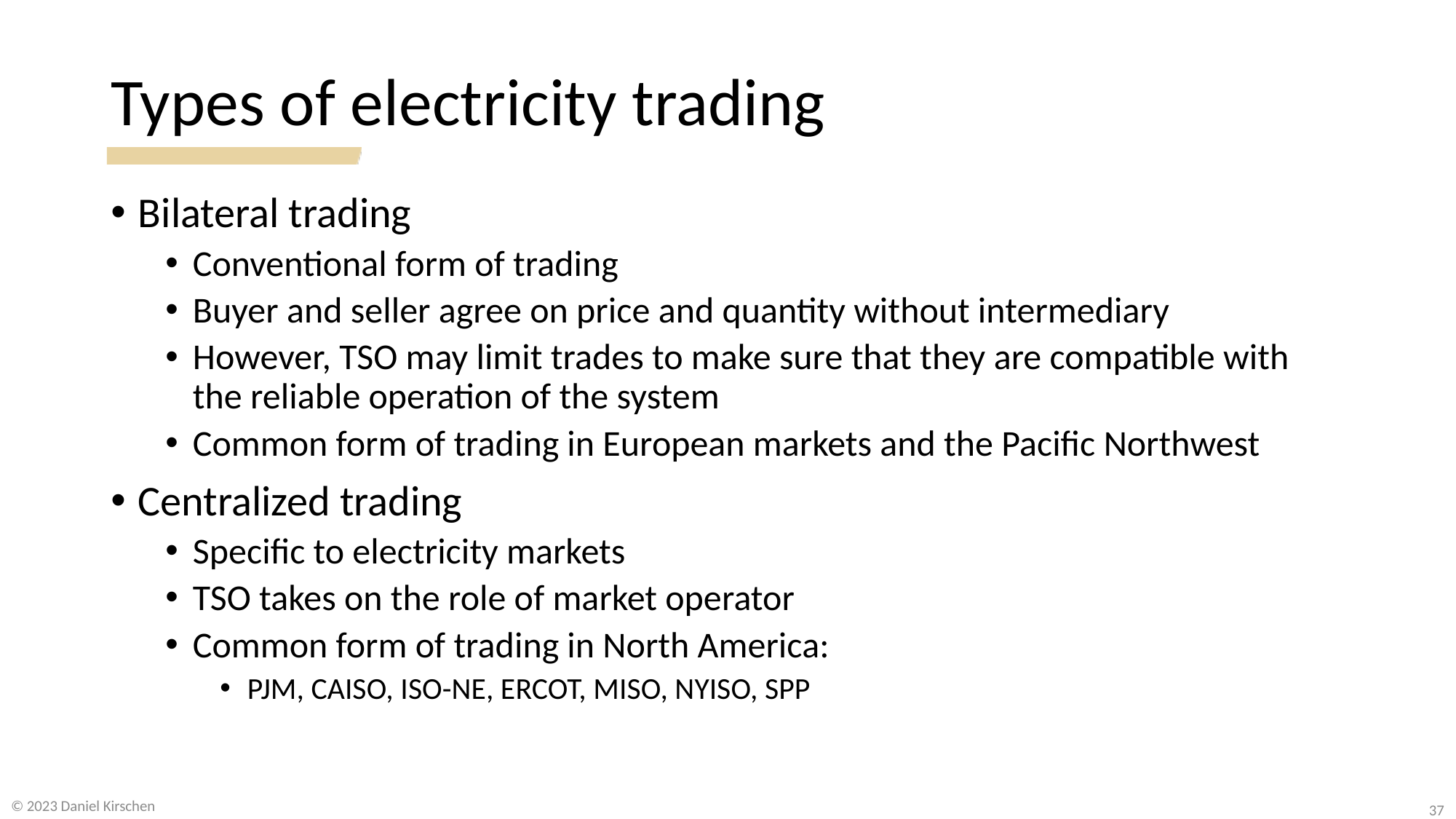

# Types of electricity trading
Bilateral trading
Conventional form of trading
Buyer and seller agree on price and quantity without intermediary
However, TSO may limit trades to make sure that they are compatible with the reliable operation of the system
Common form of trading in European markets and the Pacific Northwest
Centralized trading
Specific to electricity markets
TSO takes on the role of market operator
Common form of trading in North America:
PJM, CAISO, ISO-NE, ERCOT, MISO, NYISO, SPP

© 2023 Daniel Kirschen
37